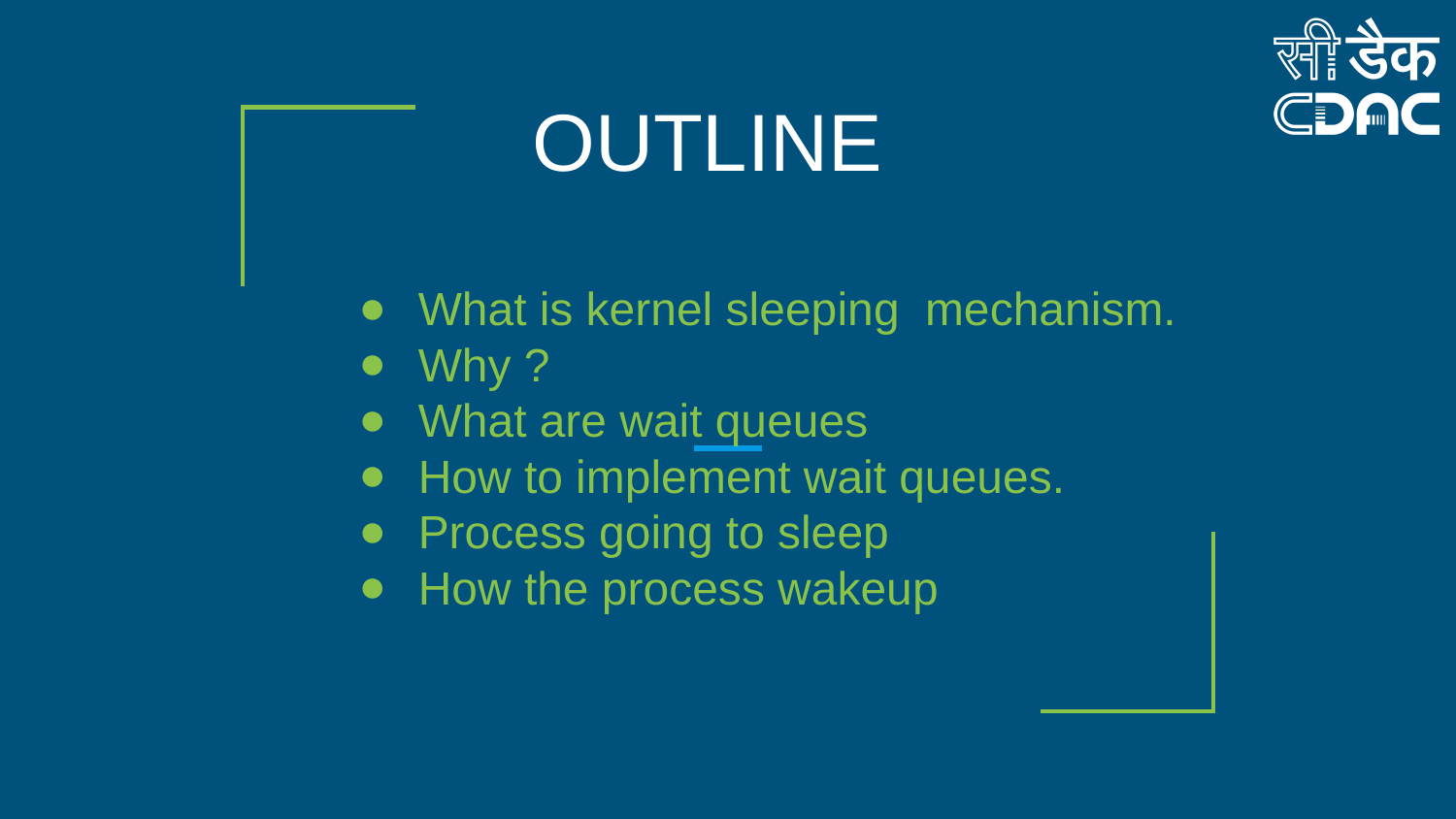

# OUTLINE
What is kernel sleeping  mechanism.
Why ?
What are wait queues
How to implement wait queues.
Process going to sleep
How the process wakeup